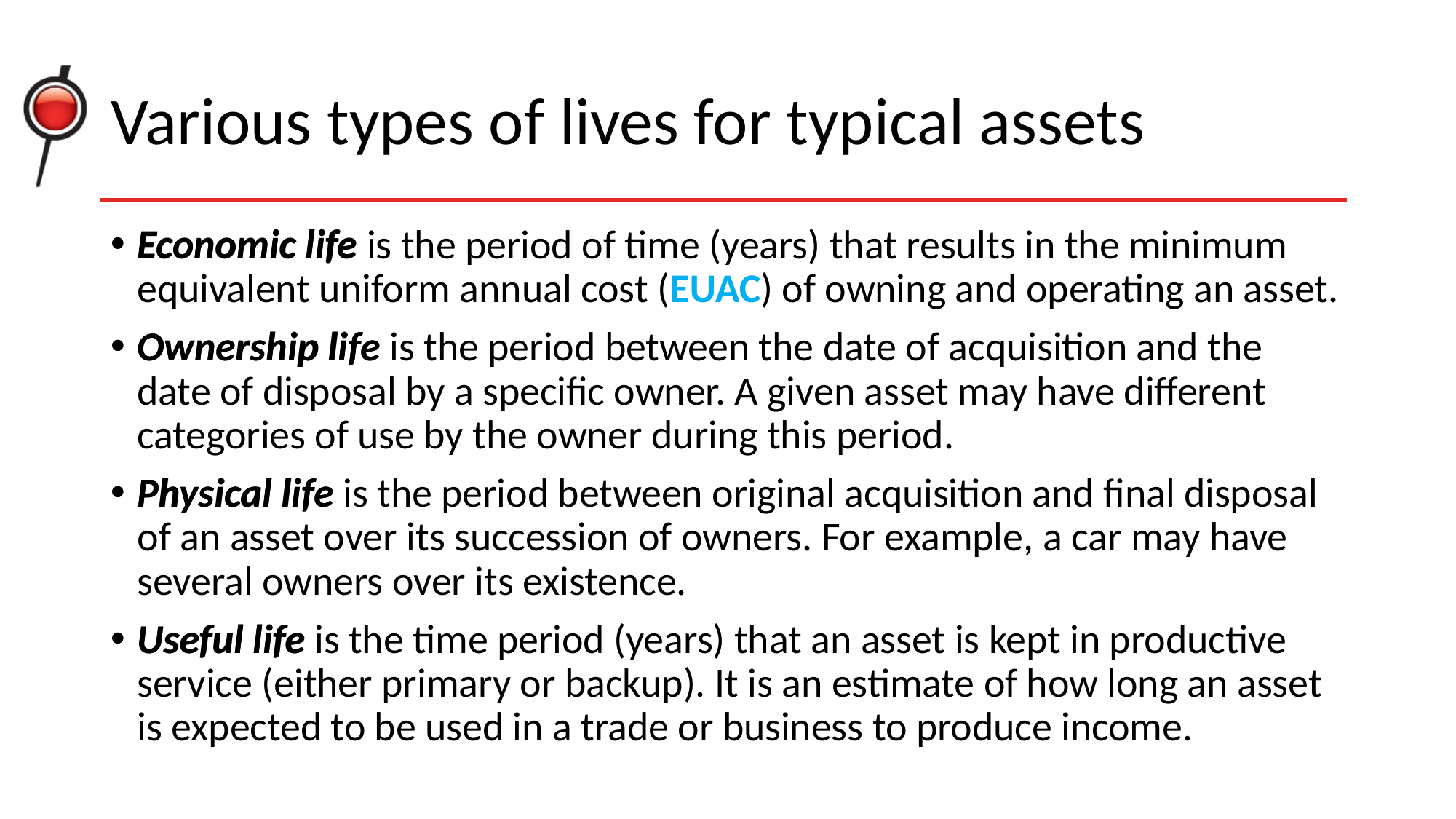

# Various types of lives for typical assets
Economic life is the period of time (years) that results in the minimum equivalent uniform annual cost (EUAC) of owning and operating an asset.
Ownership life is the period between the date of acquisition and the date of disposal by a specific owner. A given asset may have different categories of use by the owner during this period.
Physical life is the period between original acquisition and final disposal of an asset over its succession of owners. For example, the car just described may have  several owners over its existence.
Useful life is the time period (years) that an asset is kept in productive service (either primary or backup). It is an estimate of how long an asset is expected to be used in a trade or business to produce income.
Economic life is the period of time (years) that results in the minimum equivalent uniform annual cost (EUAC) of owning and operating an asset.
Ownership life is the period between the date of acquisition and the date of disposal by a specific owner. A given asset may have different categories of use by the owner during this period.
Physical life is the period between original acquisition and final disposal of an asset over its succession of owners. For example, a car may have several owners over its existence.
Useful life is the time period (years) that an asset is kept in productive service (either primary or backup). It is an estimate of how long an asset is expected to be used in a trade or business to produce income.